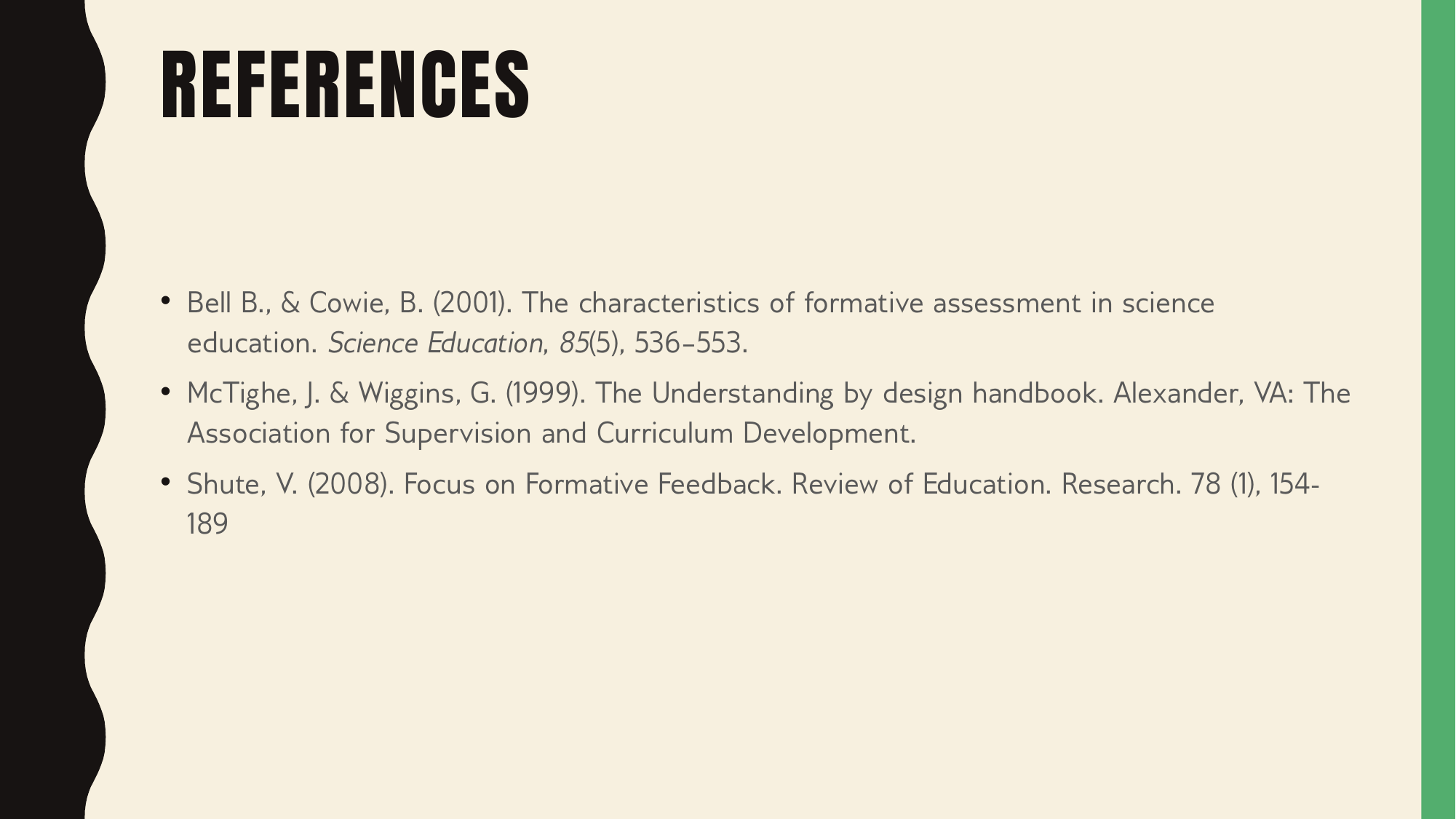

# References
Bell B., & Cowie, B. (2001). The characteristics of formative assessment in science education. Science Education, 85(5), 536–553.
McTighe, J. & Wiggins, G. (1999). The Understanding by design handbook. Alexander, VA: The Association for Supervision and Curriculum Development.
Shute, V. (2008). Focus on Formative Feedback. Review of Education. Research. 78 (1), 154-189